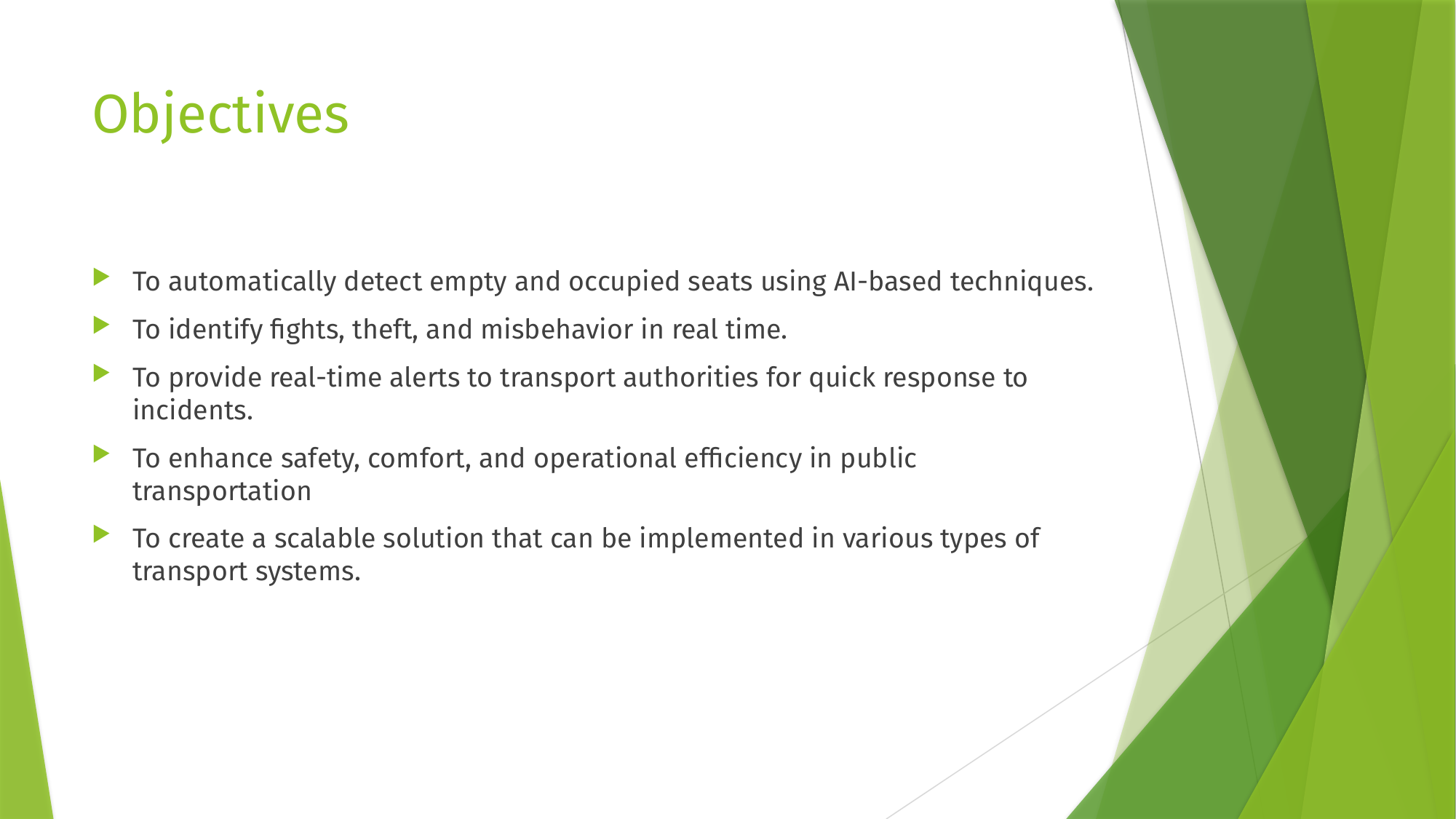

# Objectives
To automatically detect empty and occupied seats using AI-based techniques.
To identify fights, theft, and misbehavior in real time.
To provide real-time alerts to transport authorities for quick response to incidents.
To enhance safety, comfort, and operational efficiency in public transportation
To create a scalable solution that can be implemented in various types of transport systems.